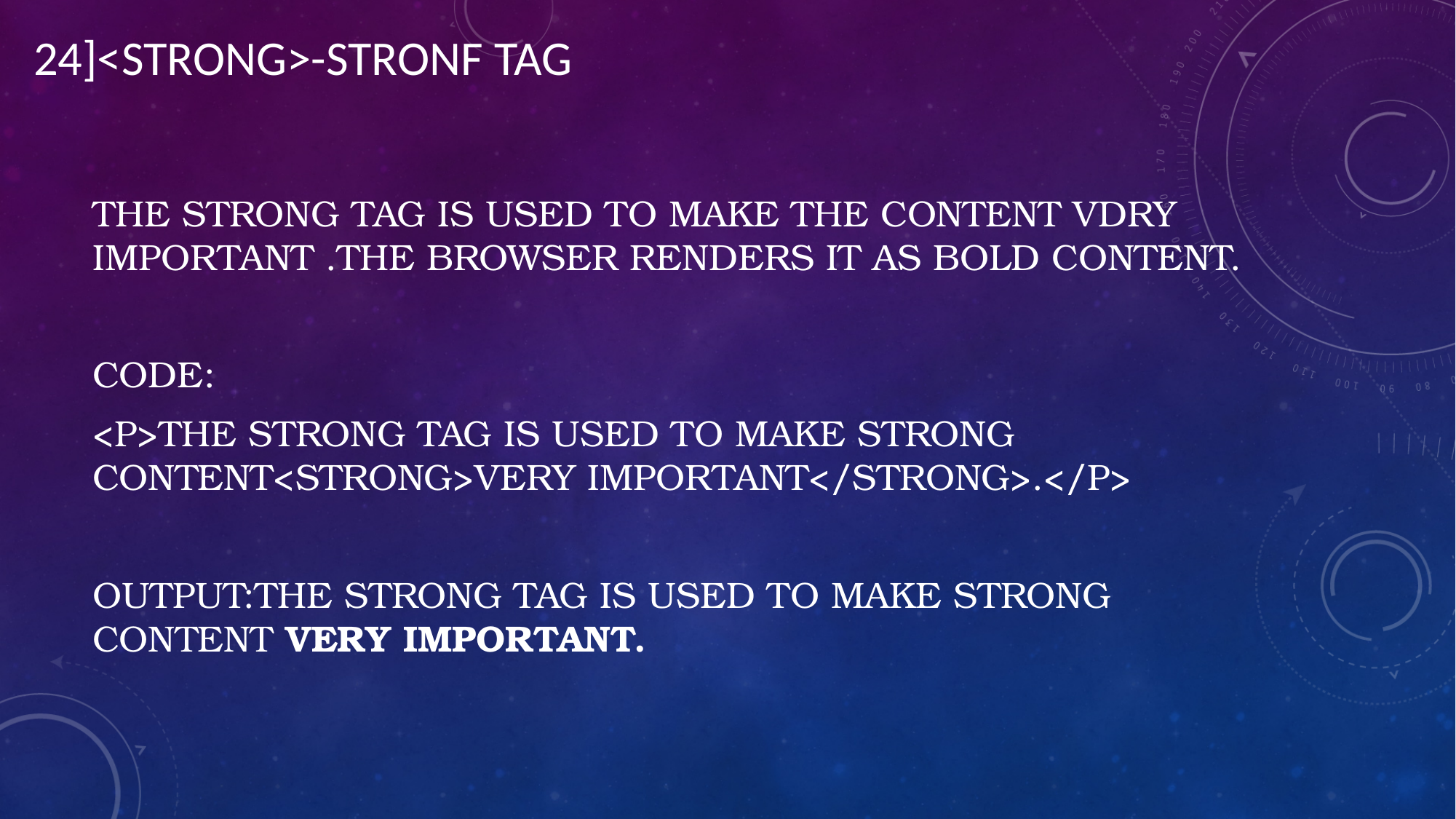

# 24]<STRONG>-STRONF TAG
THE STRONG TAG IS USED TO MAKE THE CONTENT VDRY IMPORTANT .THE BROWSER RENDERS IT AS BOLD CONTENT.

CODE:
<P>THE STRONG TAG IS USED TO MAKE STRONG CONTENT<STRONG>VERY IMPORTANT</STRONG>.</P>

OUTPUT:THE STRONG TAG IS USED TO MAKE STRONG CONTENT VERY IMPORTANT.